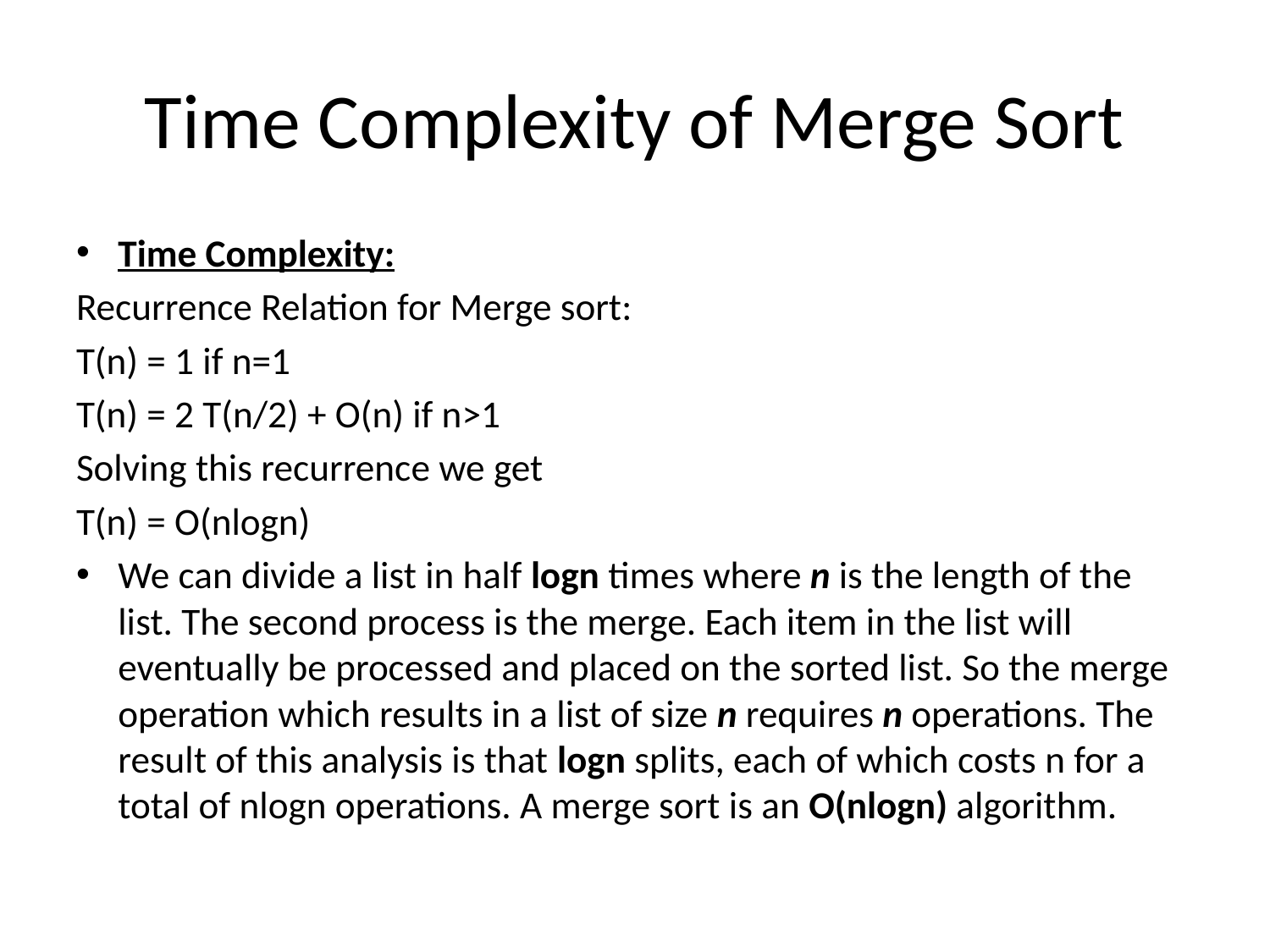

# Time Complexity of Merge Sort
Time Complexity:
Recurrence Relation for Merge sort:
T(n) = 1 if n=1
T(n) = 2 T(n/2) + O(n) if n>1
Solving this recurrence we get
T(n) = O(nlogn)
We can divide a list in half logn times where n is the length of the list. The second process is the merge. Each item in the list will eventually be processed and placed on the sorted list. So the merge operation which results in a list of size n requires n operations. The result of this analysis is that logn splits, each of which costs n for a total of nlogn operations. A merge sort is an O(nlogn) algorithm.